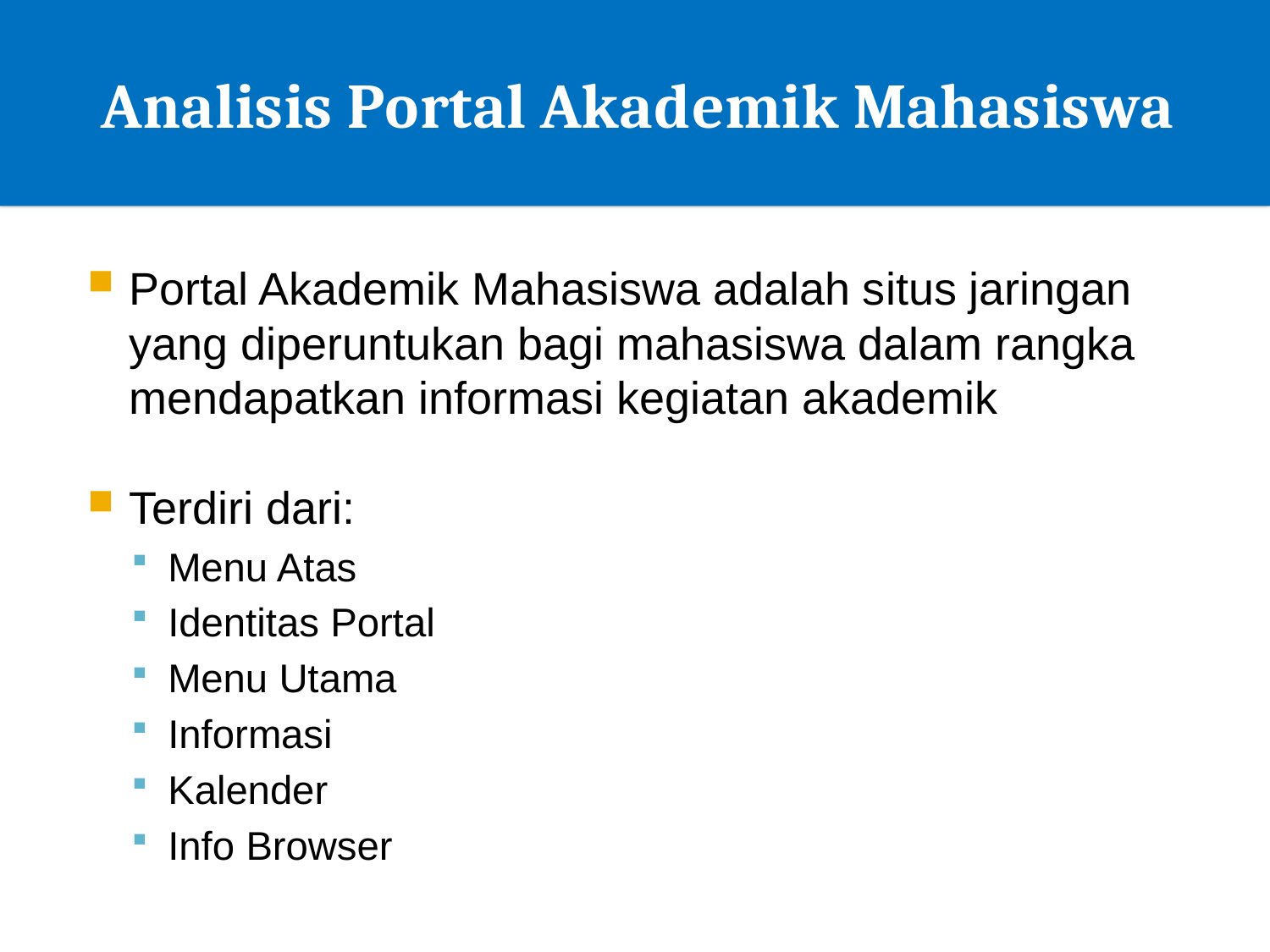

# Analisis Portal Akademik Mahasiswa
Portal Akademik Mahasiswa adalah situs jaringan yang diperuntukan bagi mahasiswa dalam rangka mendapatkan informasi kegiatan akademik

Terdiri dari:
Menu Atas
Identitas Portal
Menu Utama
Informasi
Kalender
Info Browser